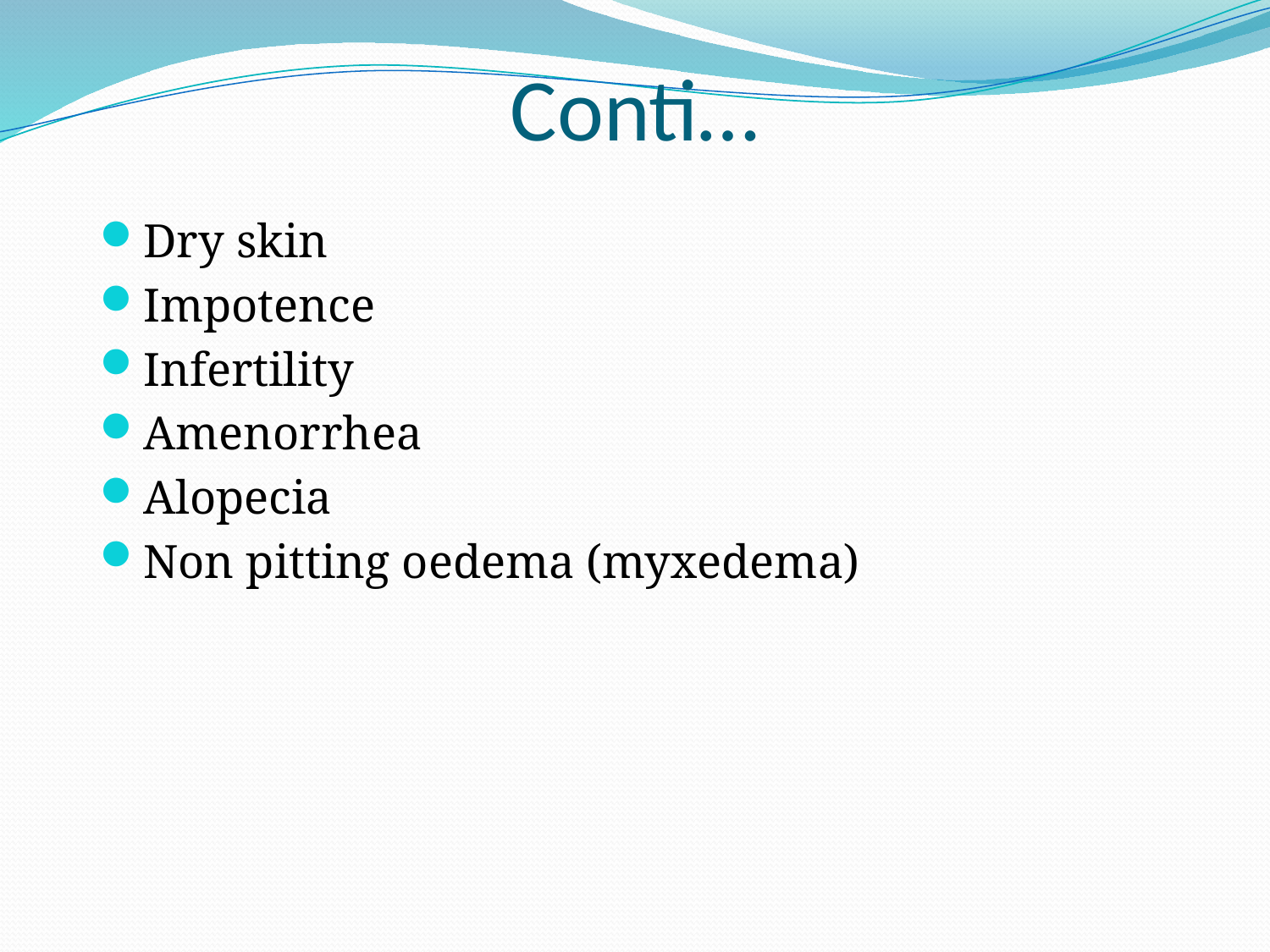

# Conti…
Dry skin
Impotence
Infertility
Amenorrhea
Alopecia
Non pitting oedema (myxedema)